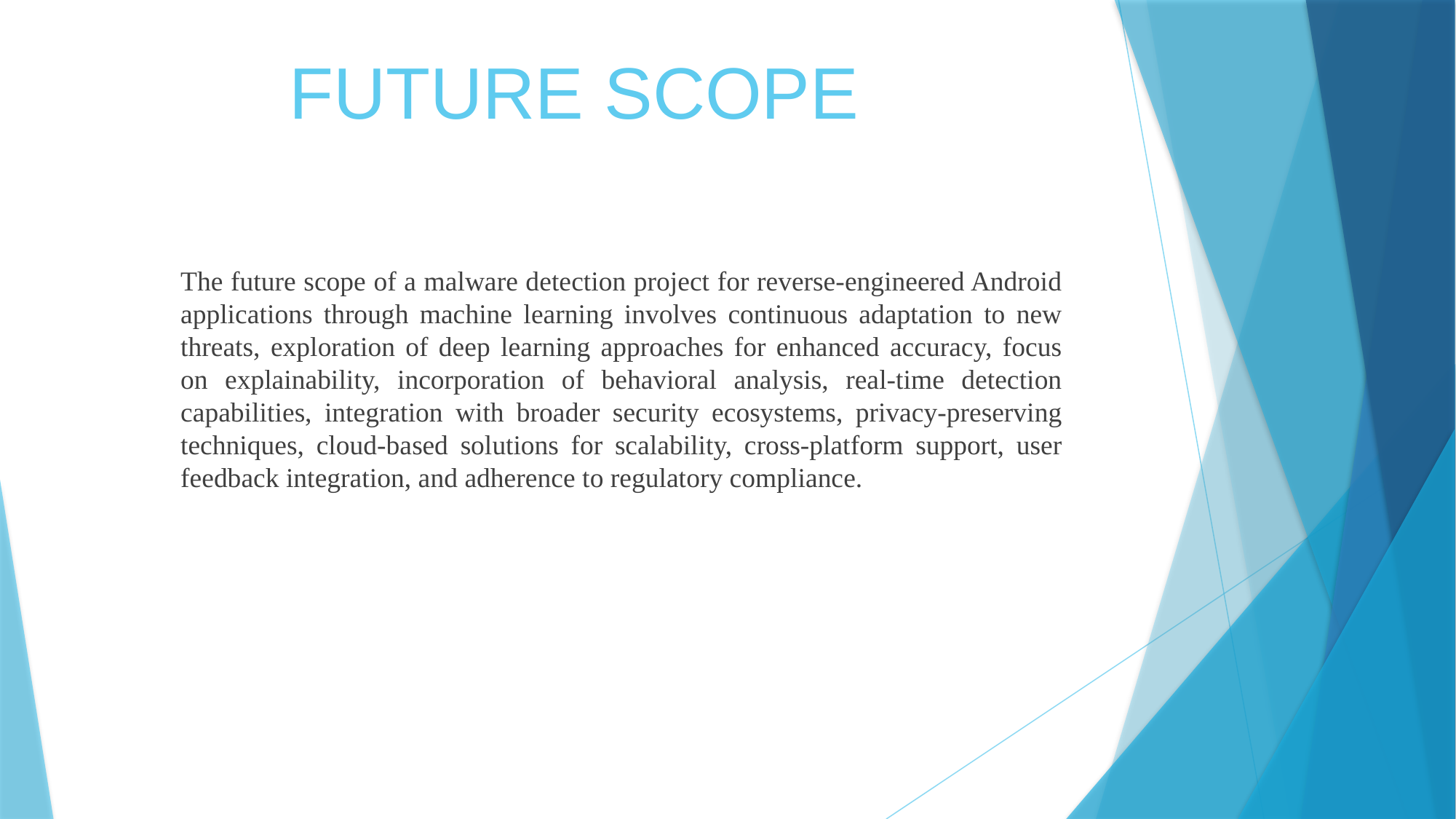

# FUTURE SCOPE
The future scope of a malware detection project for reverse-engineered Android applications through machine learning involves continuous adaptation to new threats, exploration of deep learning approaches for enhanced accuracy, focus on explainability, incorporation of behavioral analysis, real-time detection capabilities, integration with broader security ecosystems, privacy-preserving techniques, cloud-based solutions for scalability, cross-platform support, user feedback integration, and adherence to regulatory compliance.